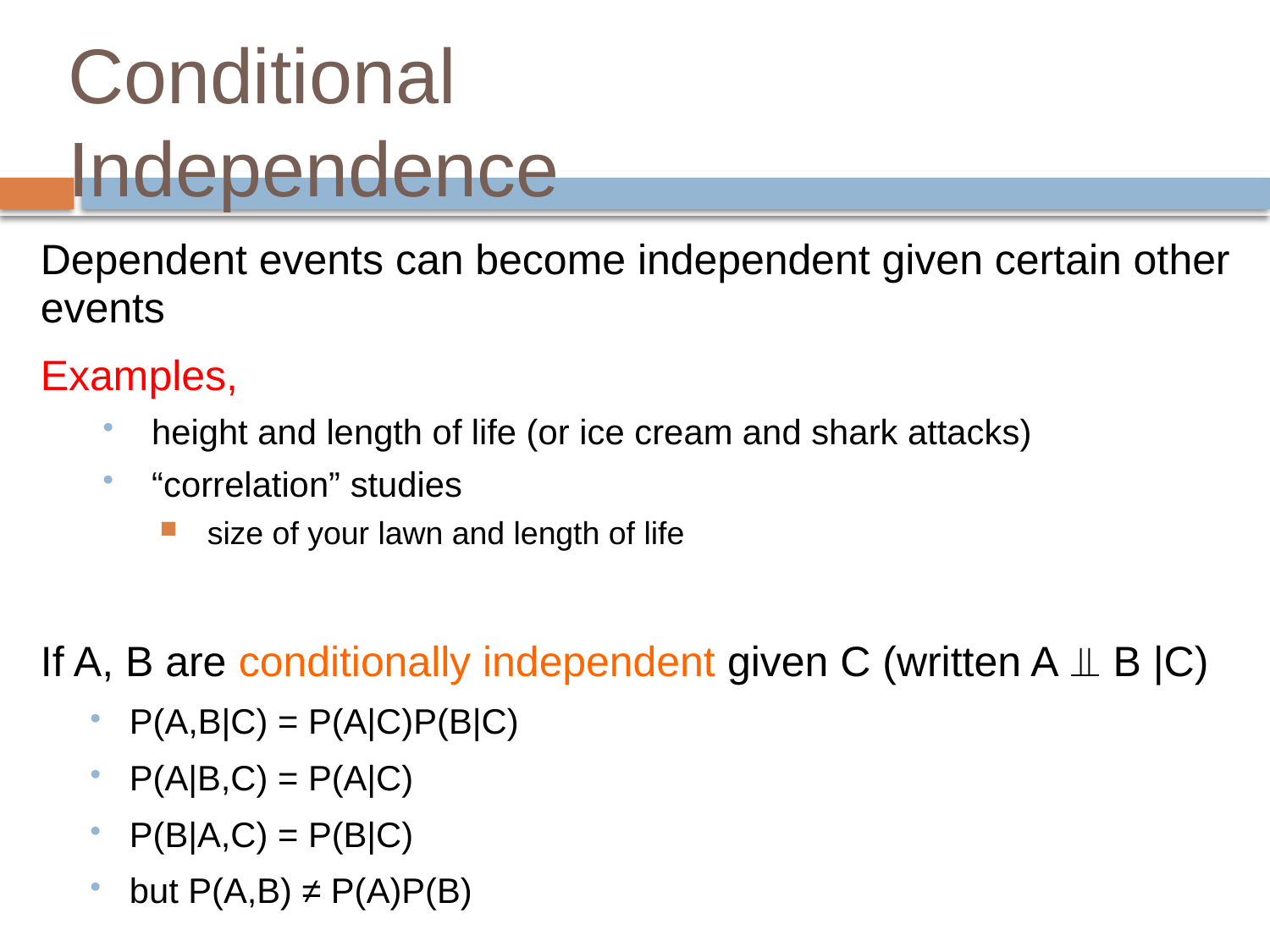

# Conditional Independence
Dependent events can become independent given certain other events
Examples,
height and length of life (or ice cream and shark attacks)
“correlation” studies
size of your lawn and length of life

If A, B are conditionally independent given C (written A ⫫ B |C)
P(A,B|C) = P(A|C)P(B|C)
P(A|B,C) = P(A|C)
P(B|A,C) = P(B|C)
but P(A,B) ≠ P(A)P(B)